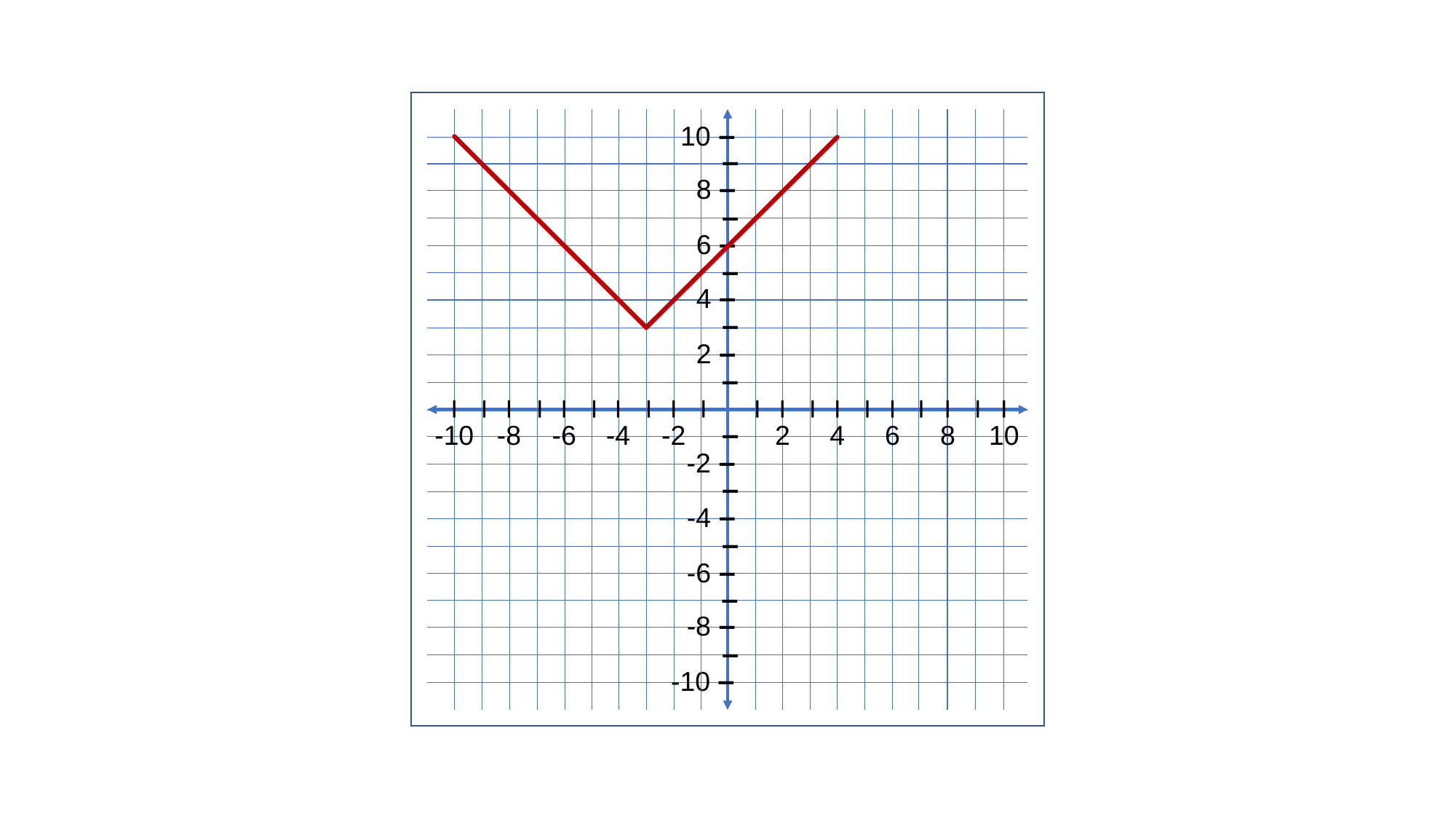

10 –
–
8 –
–
6 –
–
4 –
–
2 –
–
|
-10
|
|
-8
|
|
-6
|
|
-4
|
|
-2
|
|
|
2
|
|
4
|
|
6
|
|
8
|
|
10
–
-2 –
–
-4 –
–
-6 –
–
-8 –
–
-10 –